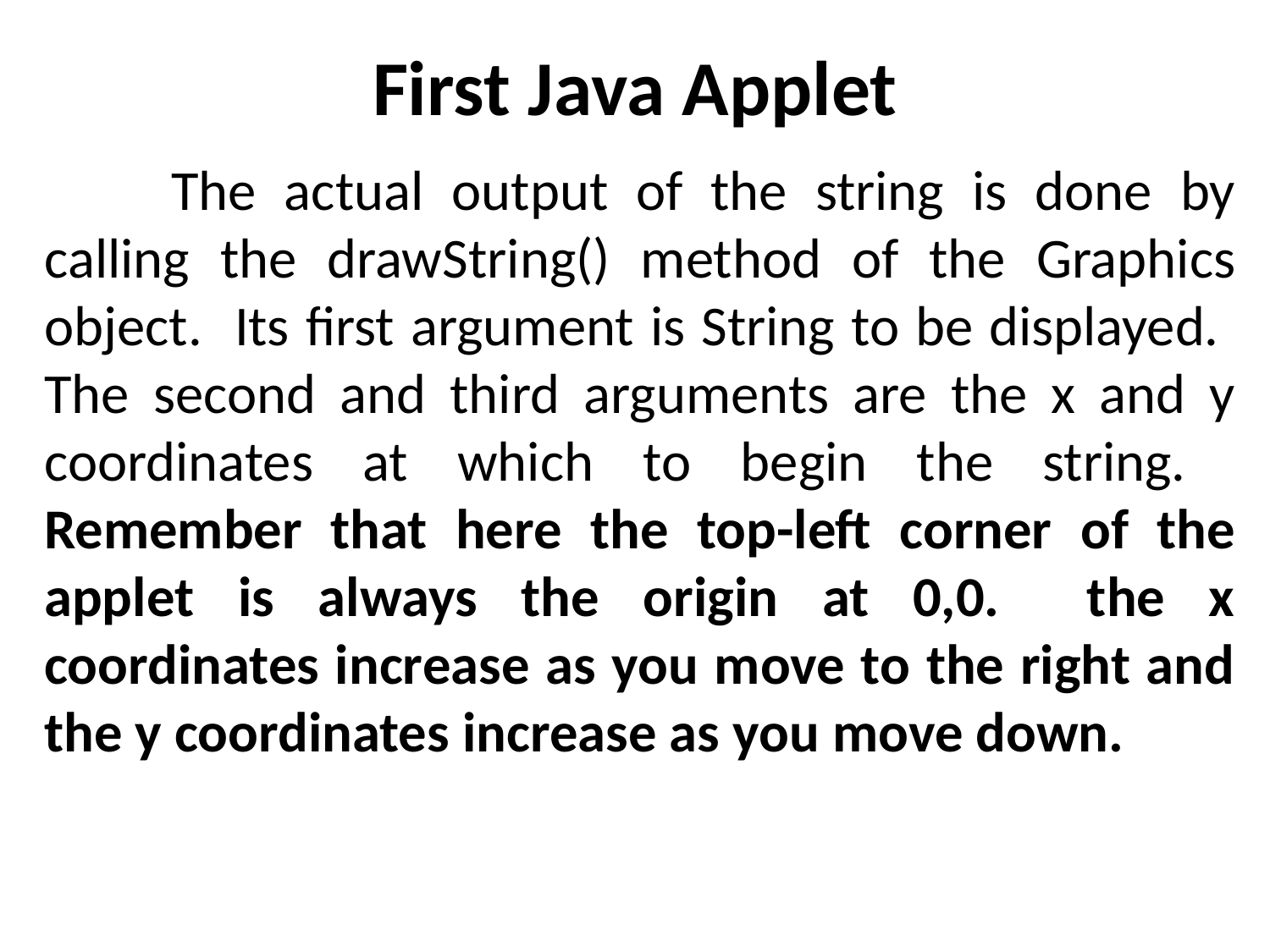

# First Java Applet
	The actual output of the string is done by calling the drawString() method of the Graphics object.  Its first argument is String to be displayed.  The second and third arguments are the x and y coordinates at which to begin the string.  Remember that here the top-left corner of the applet is always the origin at 0,0.  the x coordinates increase as you move to the right and the y coordinates increase as you move down.